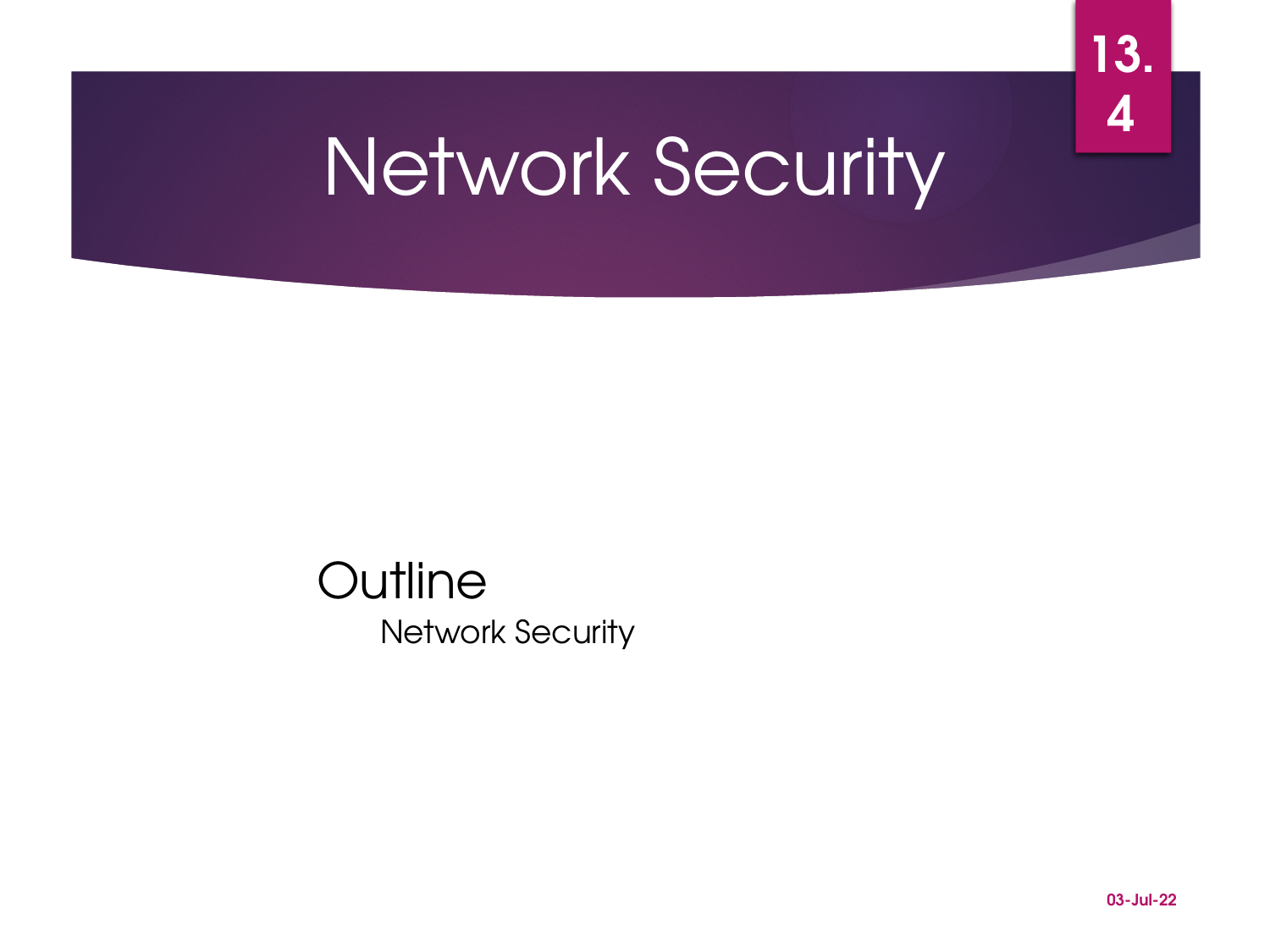

4
Network Security
Outline
Network Security
03-Jul-22